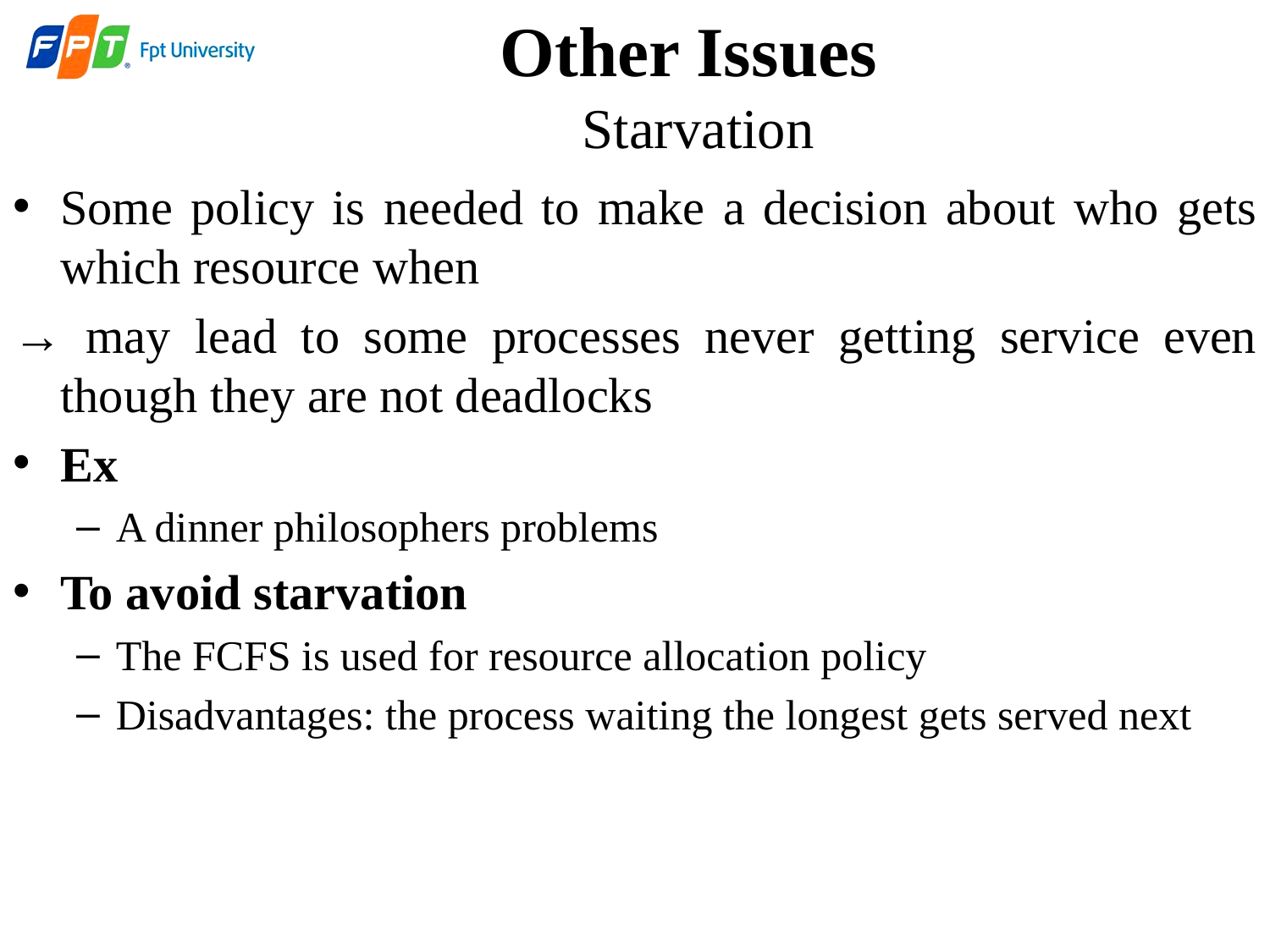

Other Issues
Starvation
Some policy is needed to make a decision about who gets which resource when
→ may lead to some processes never getting service even though they are not deadlocks
Ex
A dinner philosophers problems
To avoid starvation
The FCFS is used for resource allocation policy
Disadvantages: the process waiting the longest gets served next